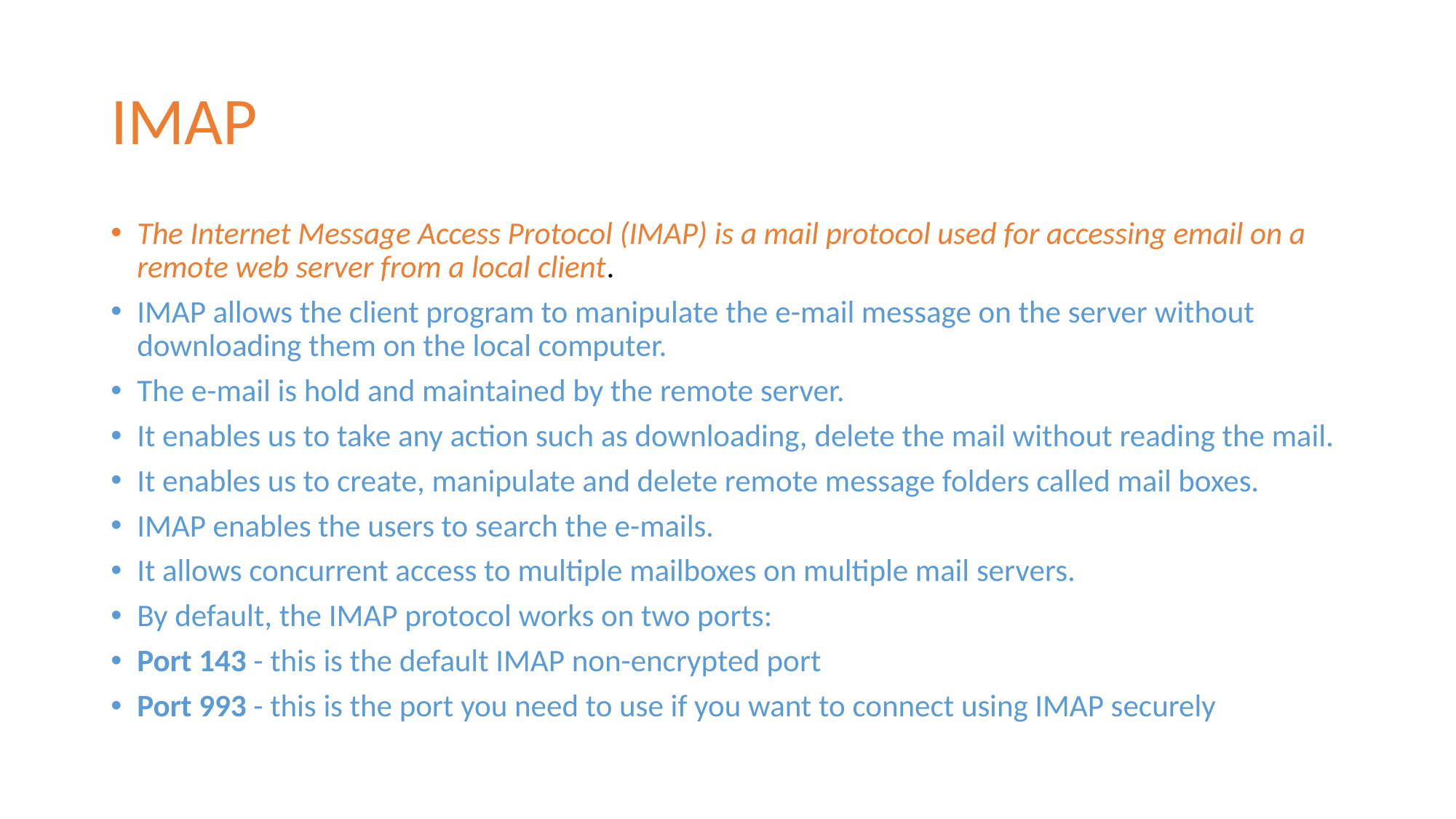

# IMAP

The Internet Message Access Protocol (IMAP) is a mail protocol used for accessing email on a remote web server from a local client.
IMAP allows the client program to manipulate the e-mail message on the server without downloading them on the local computer.
The e-mail is hold and maintained by the remote server.
It enables us to take any action such as downloading, delete the mail without reading the mail.
It enables us to create, manipulate and delete remote message folders called mail boxes.
IMAP enables the users to search the e-mails.
It allows concurrent access to multiple mailboxes on multiple mail servers.
By default, the IMAP protocol works on two ports:
Port 143 - this is the default IMAP non-encrypted port
Port 993 - this is the port you need to use if you want to connect using IMAP securely